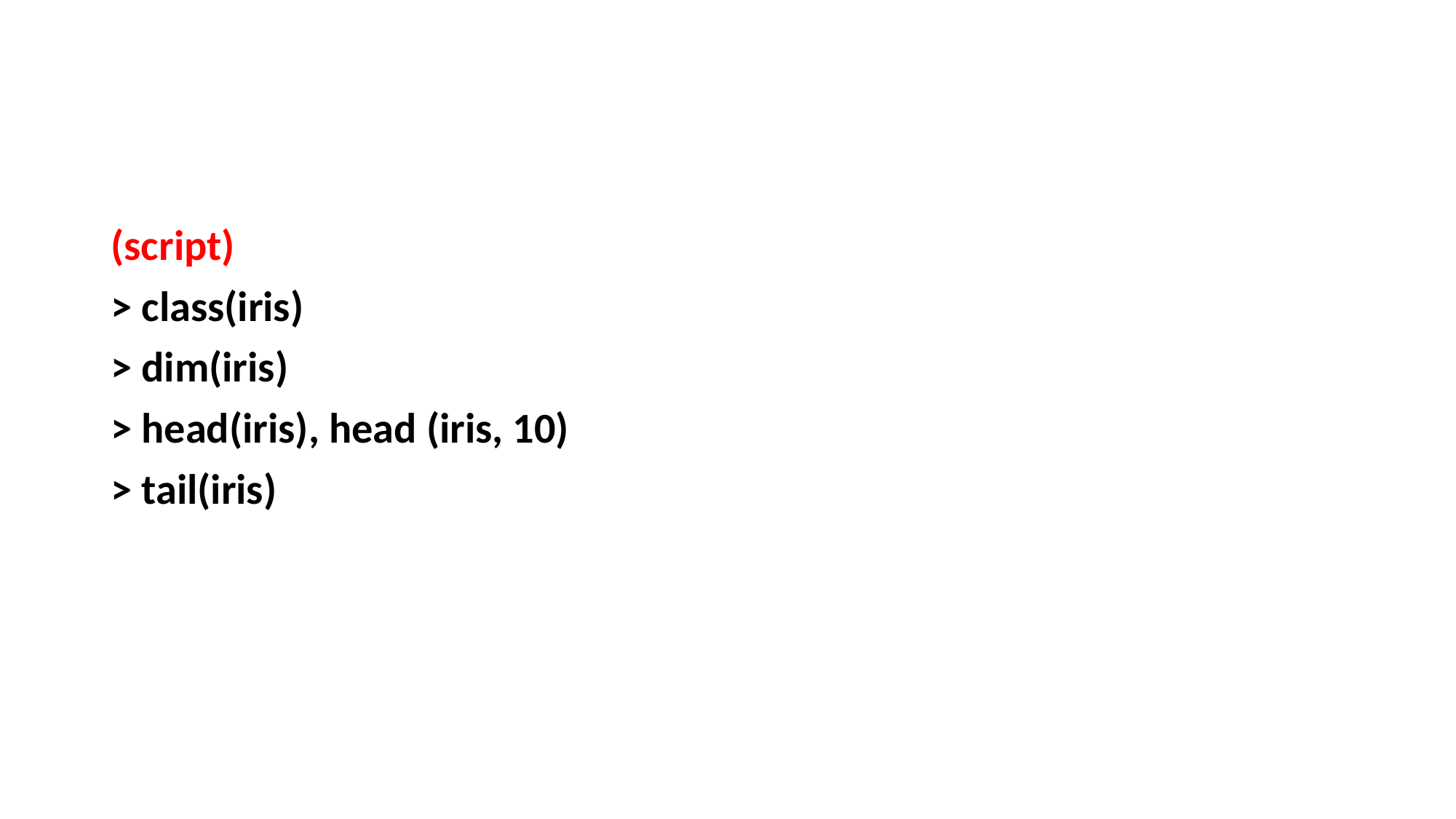

#
(script)
> class(iris)
> dim(iris)
> head(iris), head (iris, 10)
> tail(iris)